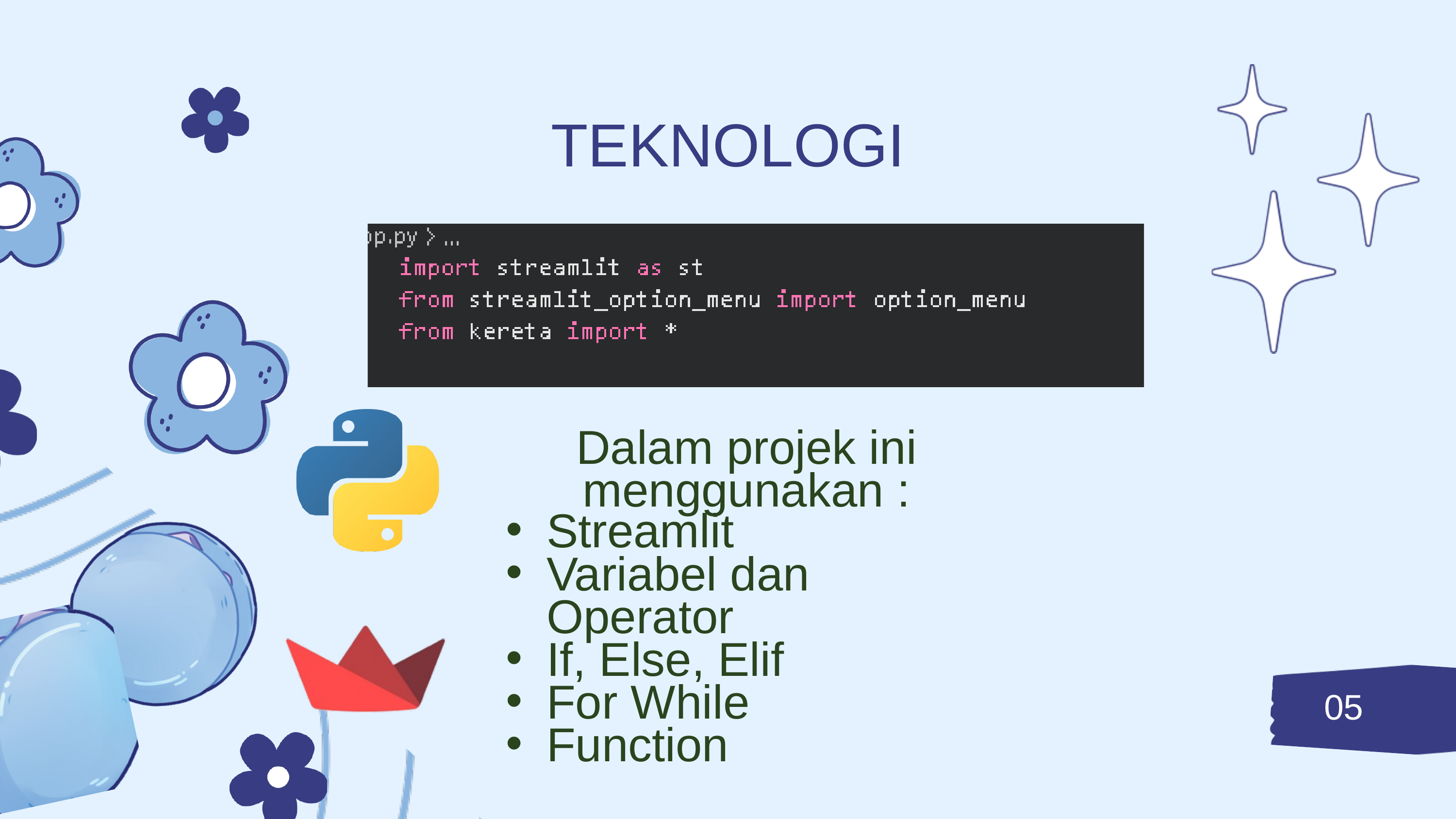

TEKNOLOGI

Dalam projek ini menggunakan :
Streamlit
Variabel dan Operator
If, Else, Elif
For While
Function

05